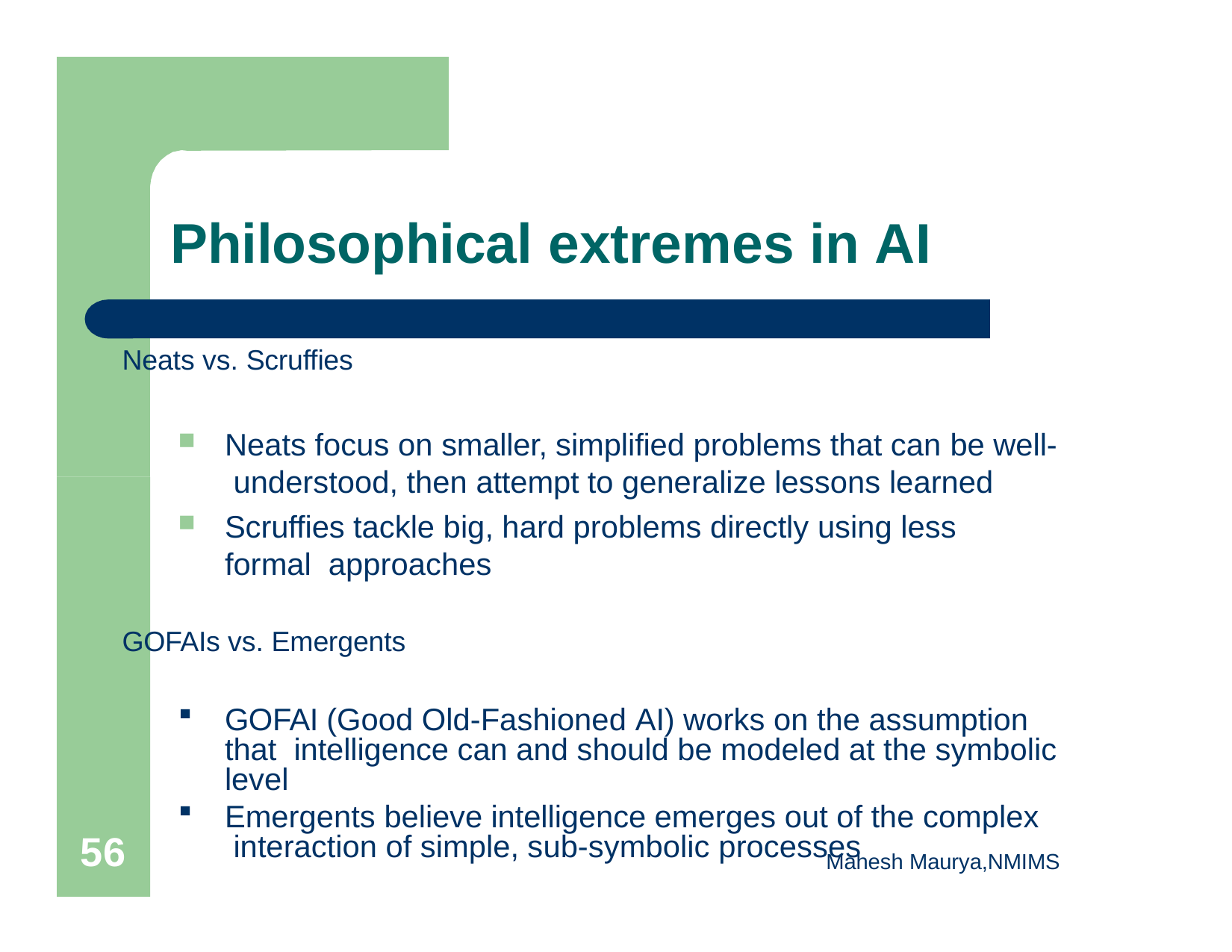

# Philosophical extremes in AI
Neats vs. Scruffies

Neats focus on smaller, simplified problems that can be well-  understood, then attempt to generalize lessons learned
Scruffies tackle big, hard problems directly using less formal  approaches

GOFAIs vs. Emergents

GOFAI (Good Old-Fashioned AI) works on the assumption that  intelligence can and should be modeled at the symbolic level
Emergents believe intelligence emerges out of the complex  interaction of simple, sub-symbolic processes

56
Mahesh Maurya,NMIMS